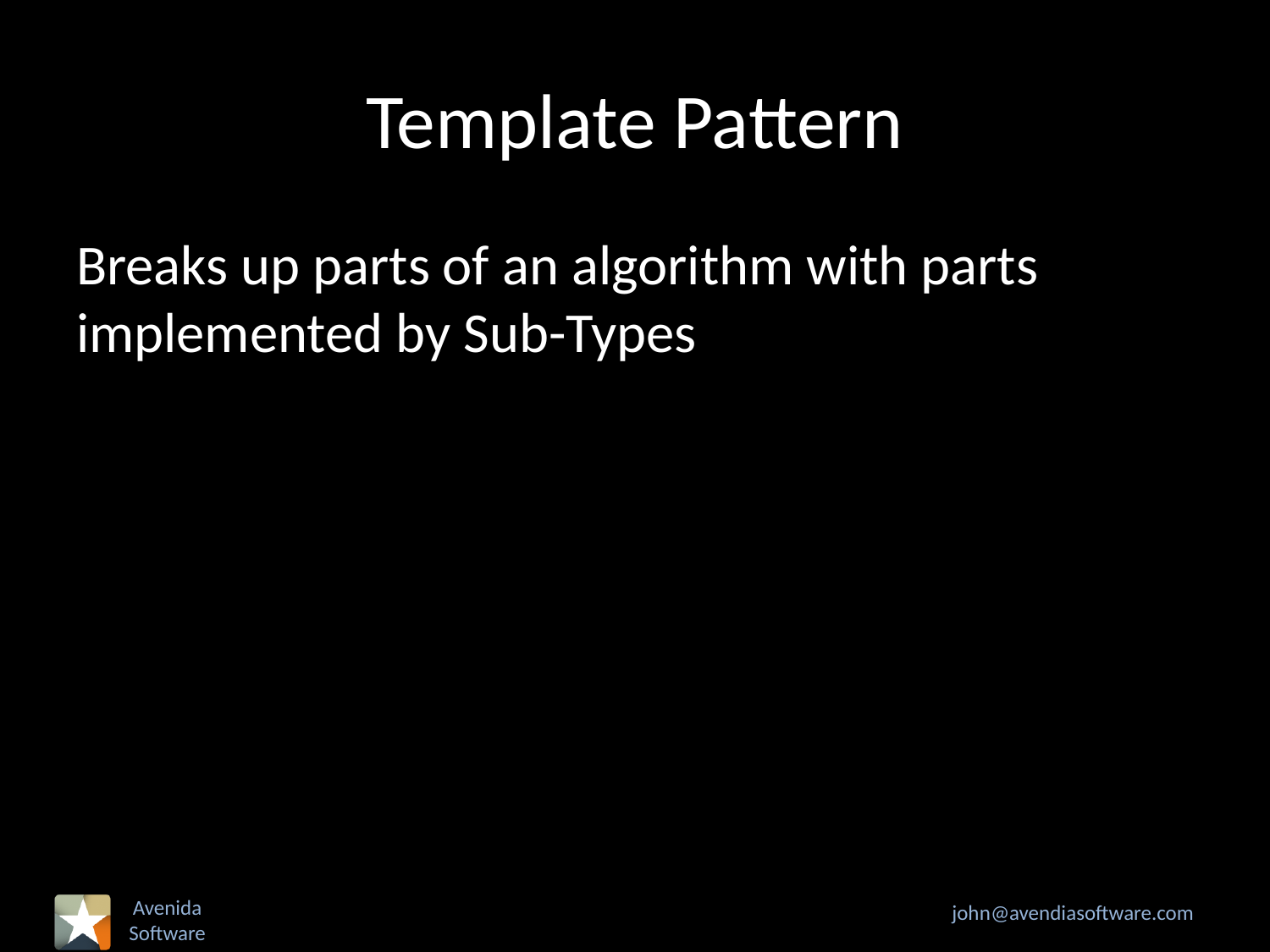

# Template Pattern
Breaks up parts of an algorithm with parts implemented by Sub-Types